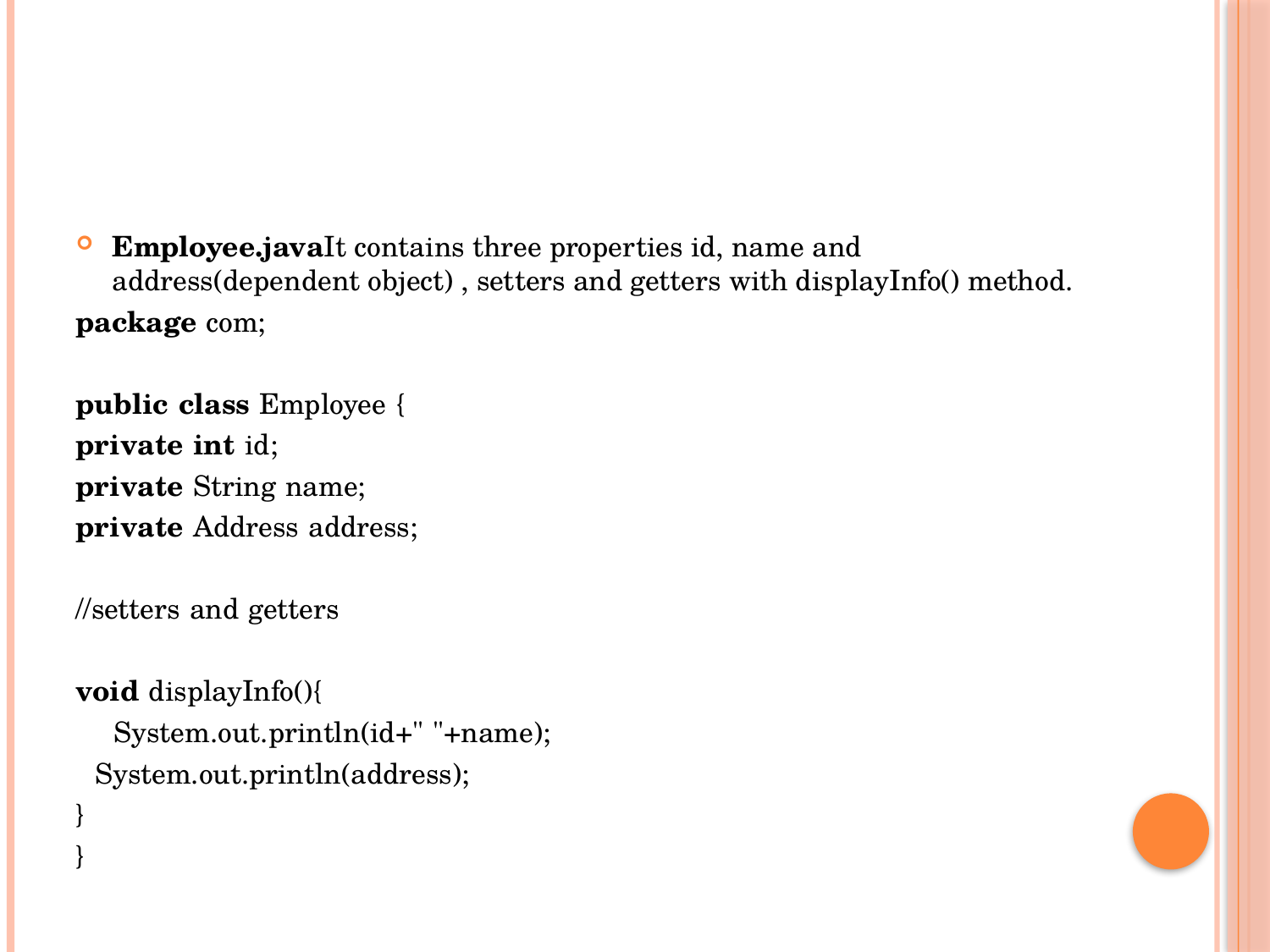

#
Employee.javaIt contains three properties id, name and address(dependent object) , setters and getters with displayInfo() method.
package com;

public class Employee {
private int id;
private String name;
private Address address;

//setters and getters

void displayInfo(){
    System.out.println(id+" "+name);
  System.out.println(address);
}
}